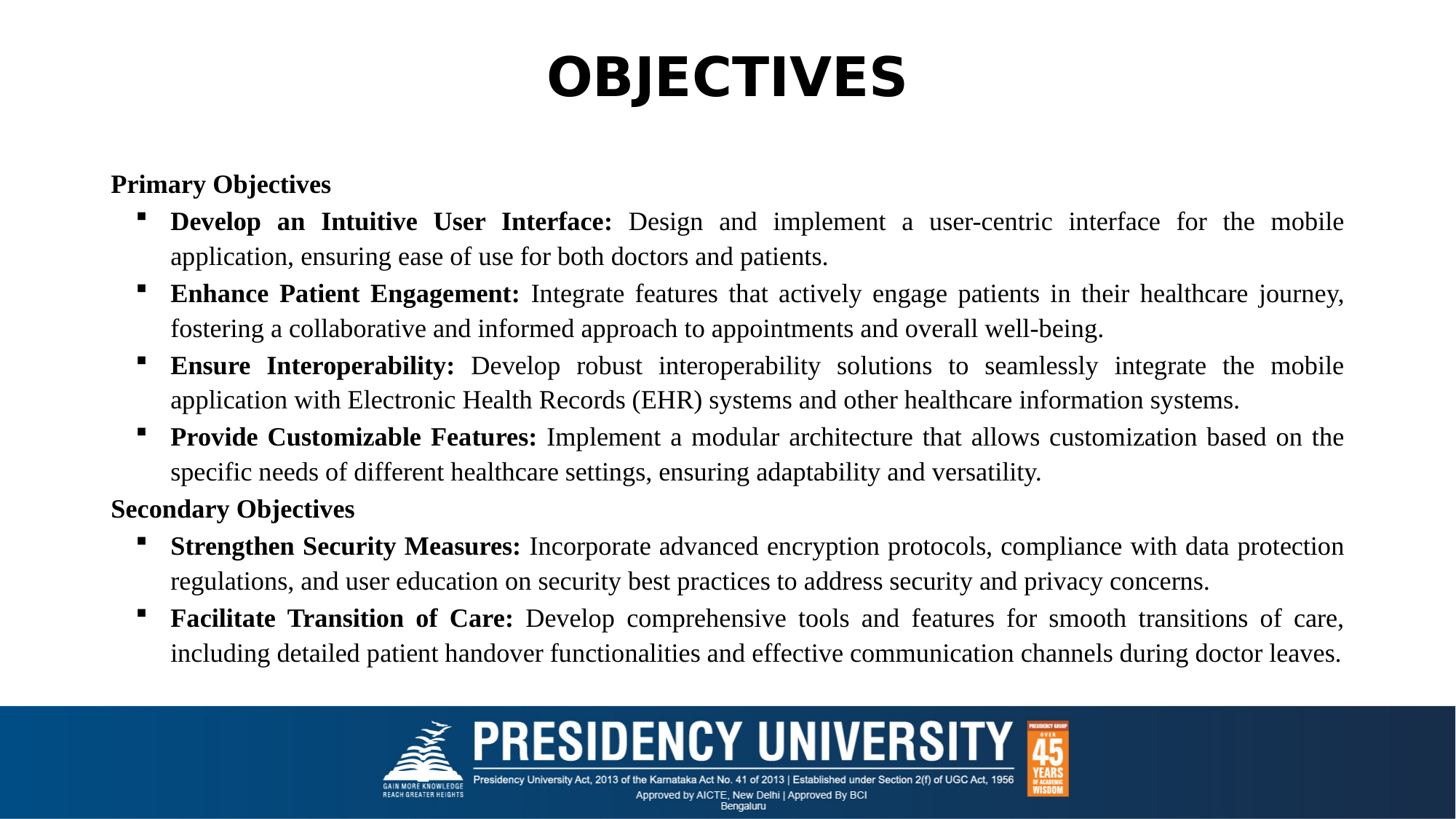

# OBJECTIVES
Primary Objectives
Develop an Intuitive User Interface: Design and implement a user-centric interface for the mobile application, ensuring ease of use for both doctors and patients.
Enhance Patient Engagement: Integrate features that actively engage patients in their healthcare journey, fostering a collaborative and informed approach to appointments and overall well-being.
Ensure Interoperability: Develop robust interoperability solutions to seamlessly integrate the mobile application with Electronic Health Records (EHR) systems and other healthcare information systems.
Provide Customizable Features: Implement a modular architecture that allows customization based on the specific needs of different healthcare settings, ensuring adaptability and versatility.
Secondary Objectives
Strengthen Security Measures: Incorporate advanced encryption protocols, compliance with data protection regulations, and user education on security best practices to address security and privacy concerns.
Facilitate Transition of Care: Develop comprehensive tools and features for smooth transitions of care, including detailed patient handover functionalities and effective communication channels during doctor leaves.